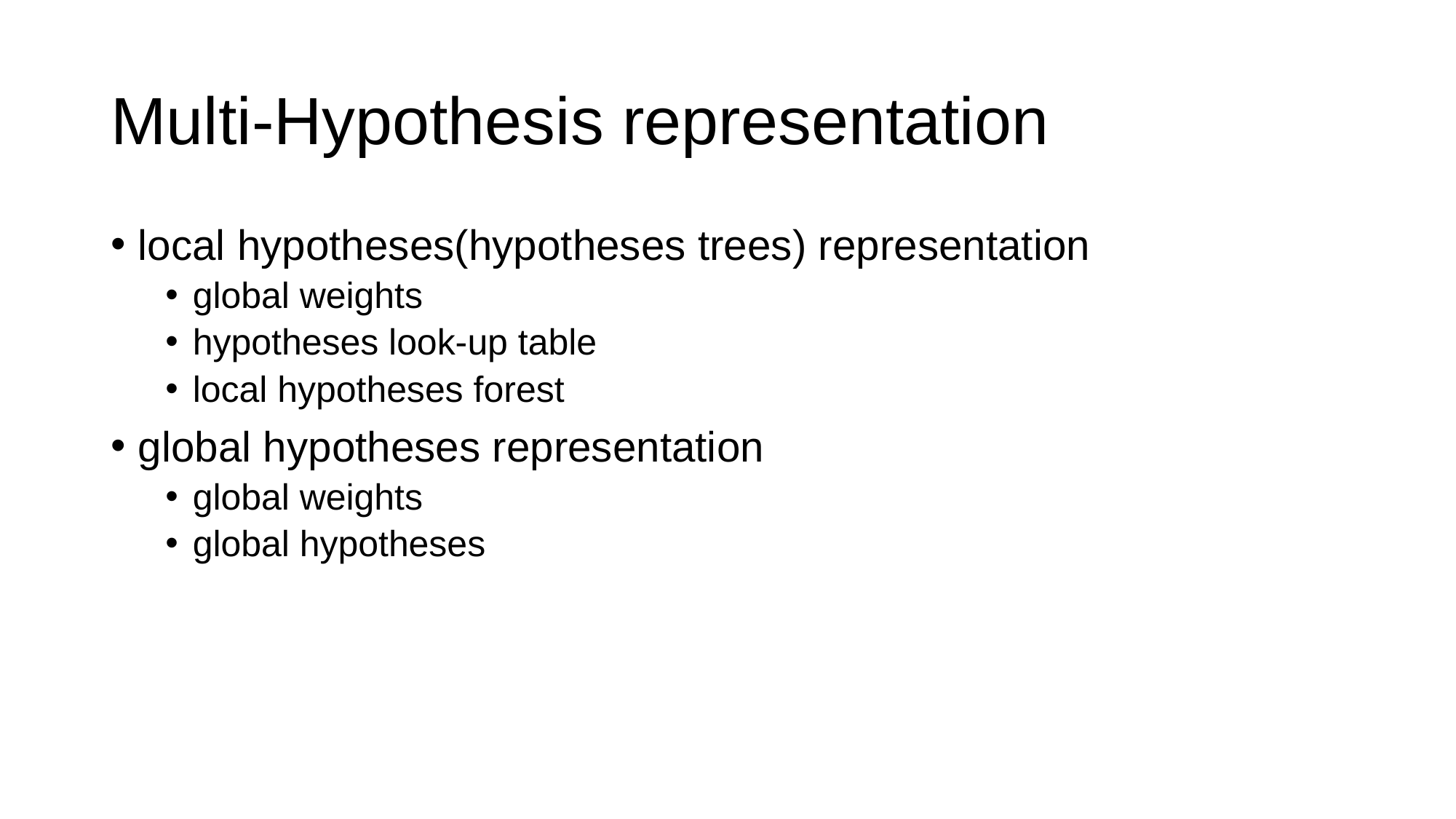

# Multi-Hypothesis representation
local hypotheses(hypotheses trees) representation
global weights
hypotheses look-up table
local hypotheses forest
global hypotheses representation
global weights
global hypotheses